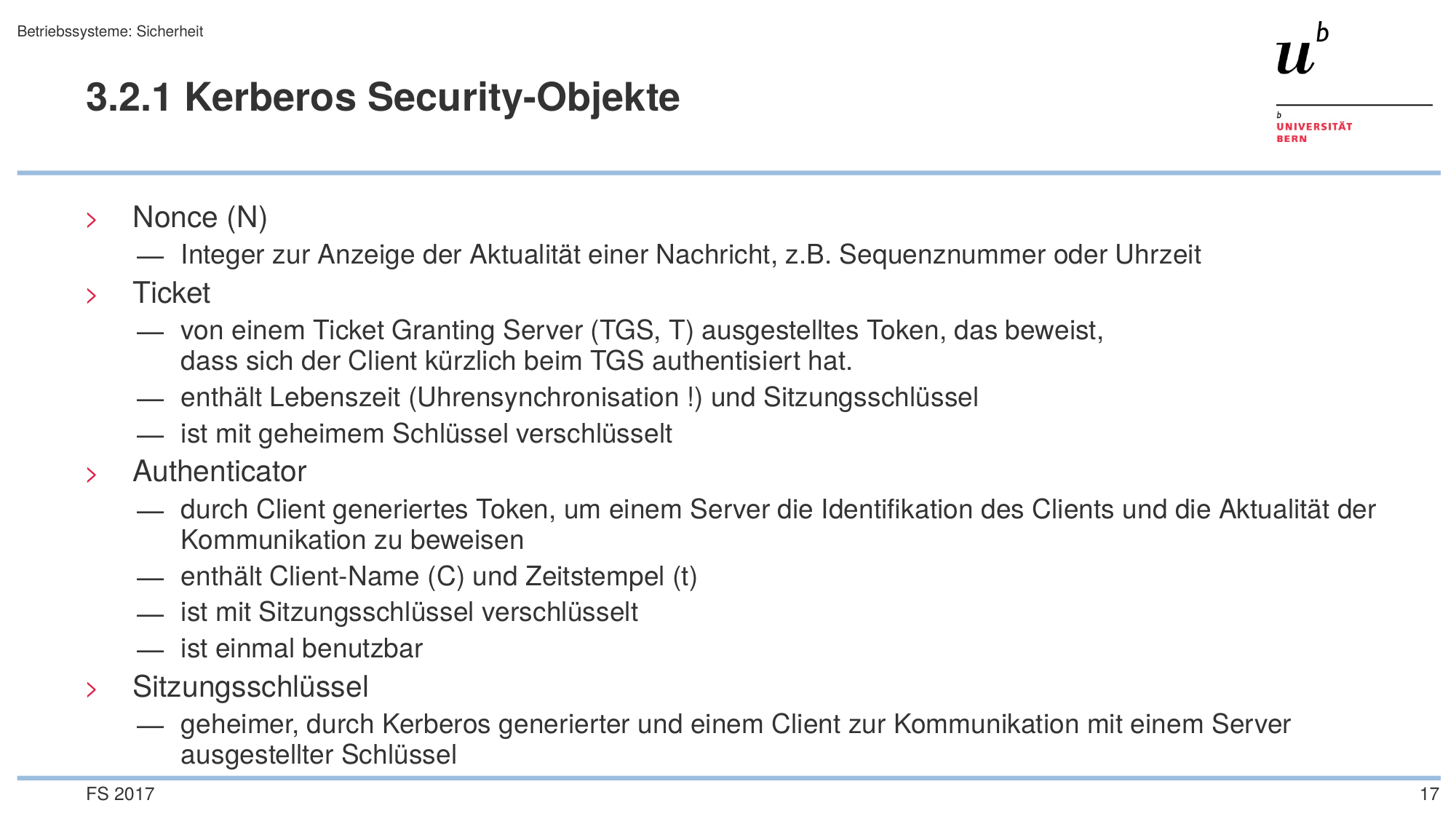

Betriebssysteme: Sicherheit
# 3.2.1 Kerberos Security-Objekte
Nonce (N)
Integer zur Anzeige der Aktualität einer Nachricht, z.B. Sequenznummer oder Uhrzeit
Ticket
von einem Ticket Granting Server (TGS, T) ausgestelltes Token, das beweist,
dass sich der Client kürzlich beim TGS authentisiert hat.
enthält Lebenszeit (Uhrensynchronisation !) und Sitzungsschlüssel
ist mit geheimem Schlüssel verschlüsselt
Authenticator
durch Client generiertes Token, um einem Server die Identifikation des Clients und die Aktualität der Kommunikation zu beweisen
enthält Client-Name (C) und Zeitstempel (t)
ist mit Sitzungsschlüssel verschlüsselt
ist einmal benutzbar
Sitzungsschlüssel
geheimer, durch Kerberos generierter und einem Client zur Kommunikation mit einem Server ausgestellter Schlüssel
FS 2017
17